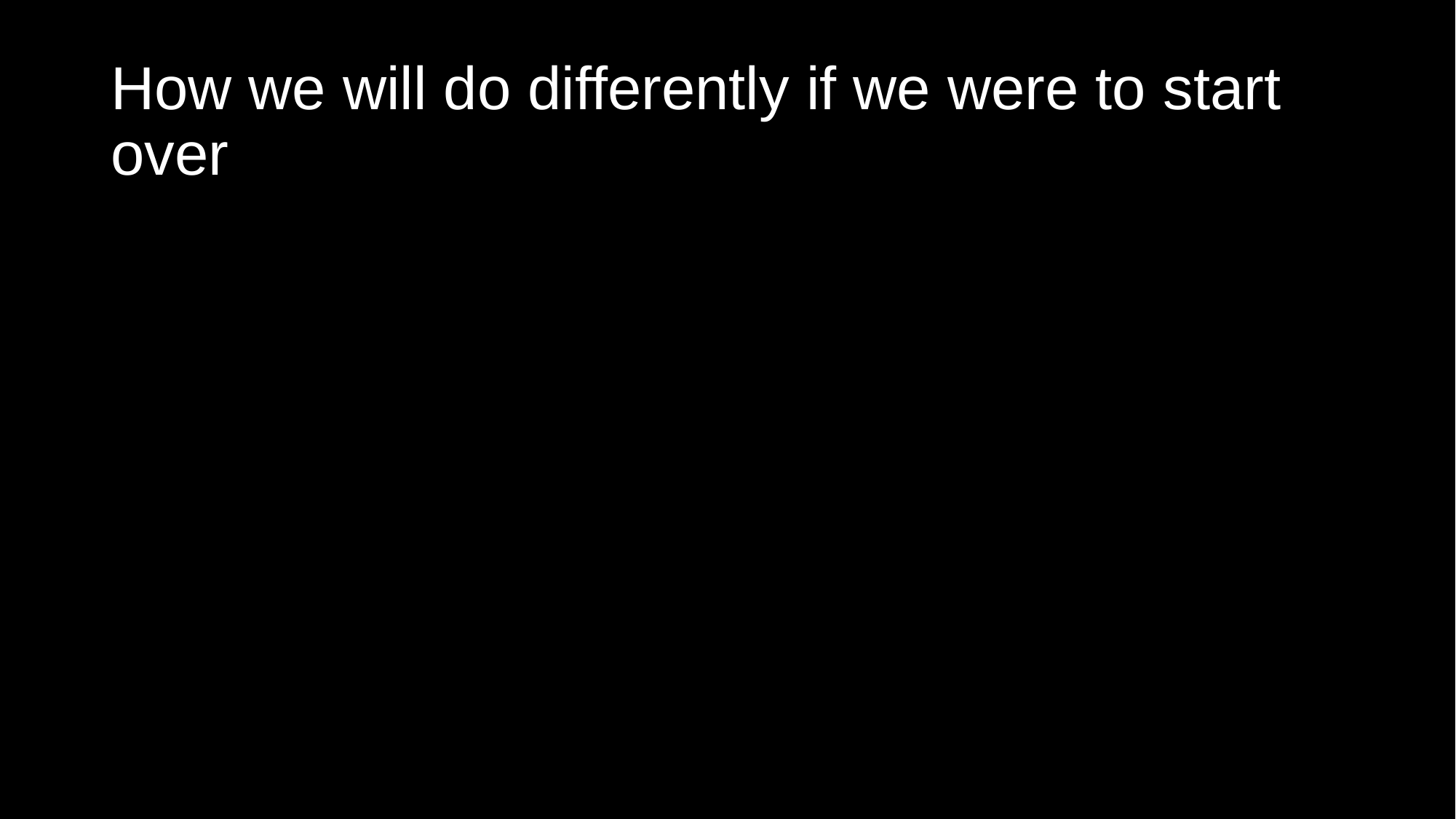

# How we will do differently if we were to start over